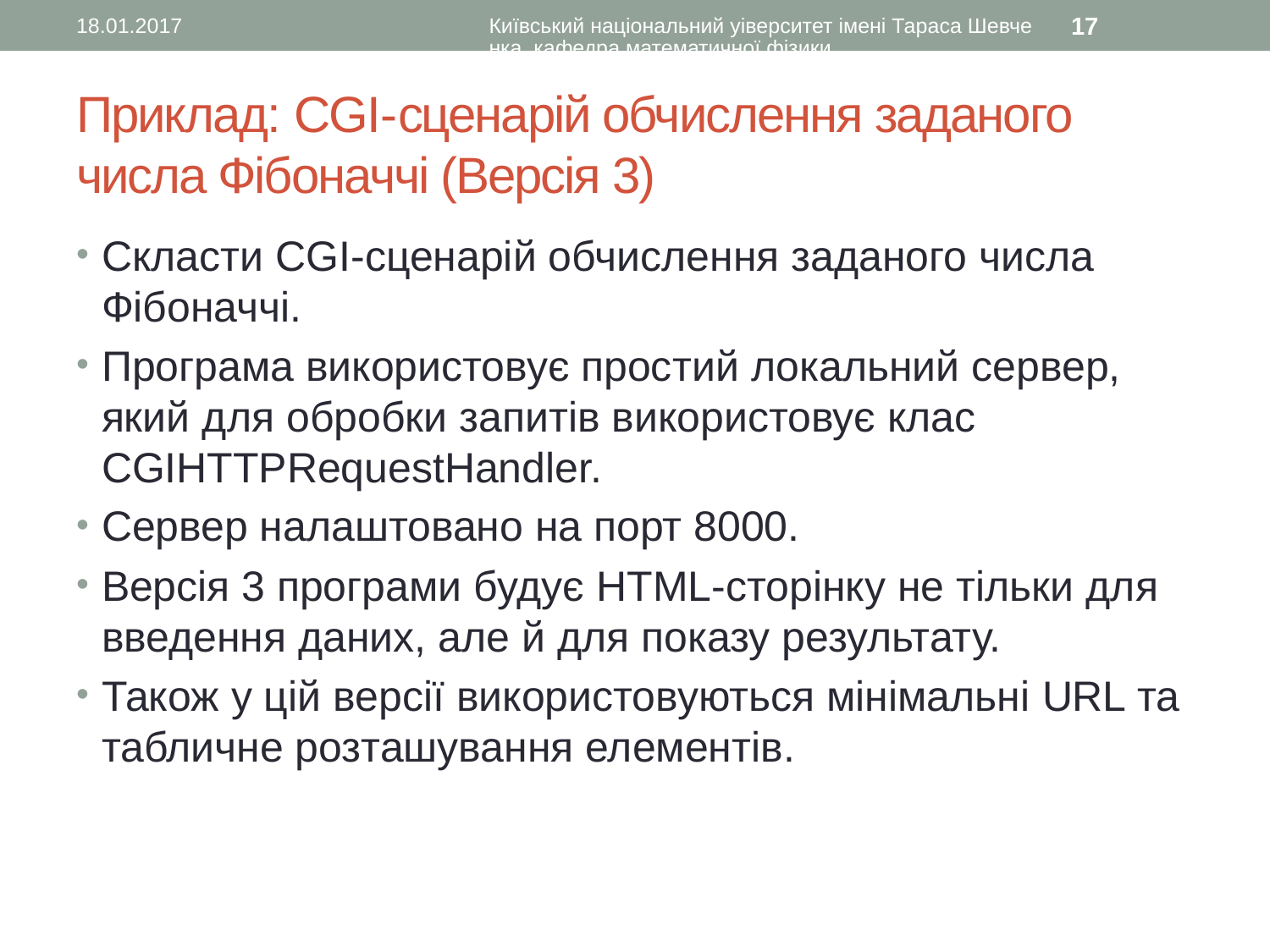

18.01.2017
Київський національний уіверситет імені Тараса Шевченка, кафедра математичної фізики
17
# Приклад: CGI-сценарій обчислення заданого числа Фібоначчі (Версія 3)
Скласти CGI-сценарій обчислення заданого числа Фібоначчі.
Програма використовує простий локальний сервер, який для обробки запитів використовує клас CGIHTTPRequestHandler.
Сервер налаштовано на порт 8000.
Версія 3 програми будує HTML-сторінку не тільки для введення даних, але й для показу результату.
Також у цій версії використовуються мінімальні URL та табличне розташування елементів.